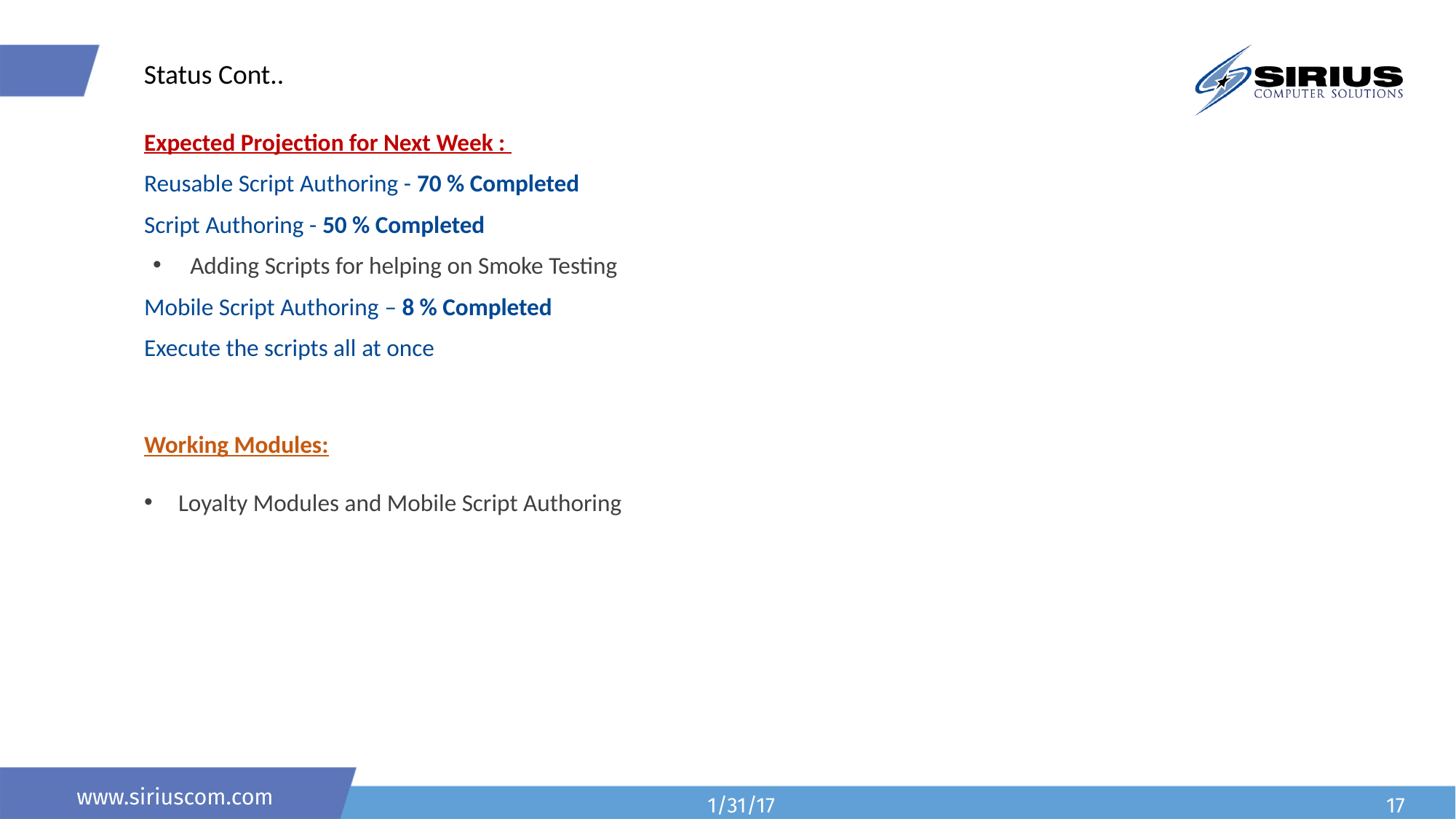

Status Cont..
Expected Projection for Next Week :
Reusable Script Authoring - 70 % Completed
Script Authoring - 50 % Completed
Adding Scripts for helping on Smoke Testing
Mobile Script Authoring – 8 % Completed
Execute the scripts all at once

Working Modules:

Loyalty Modules and Mobile Script Authoring